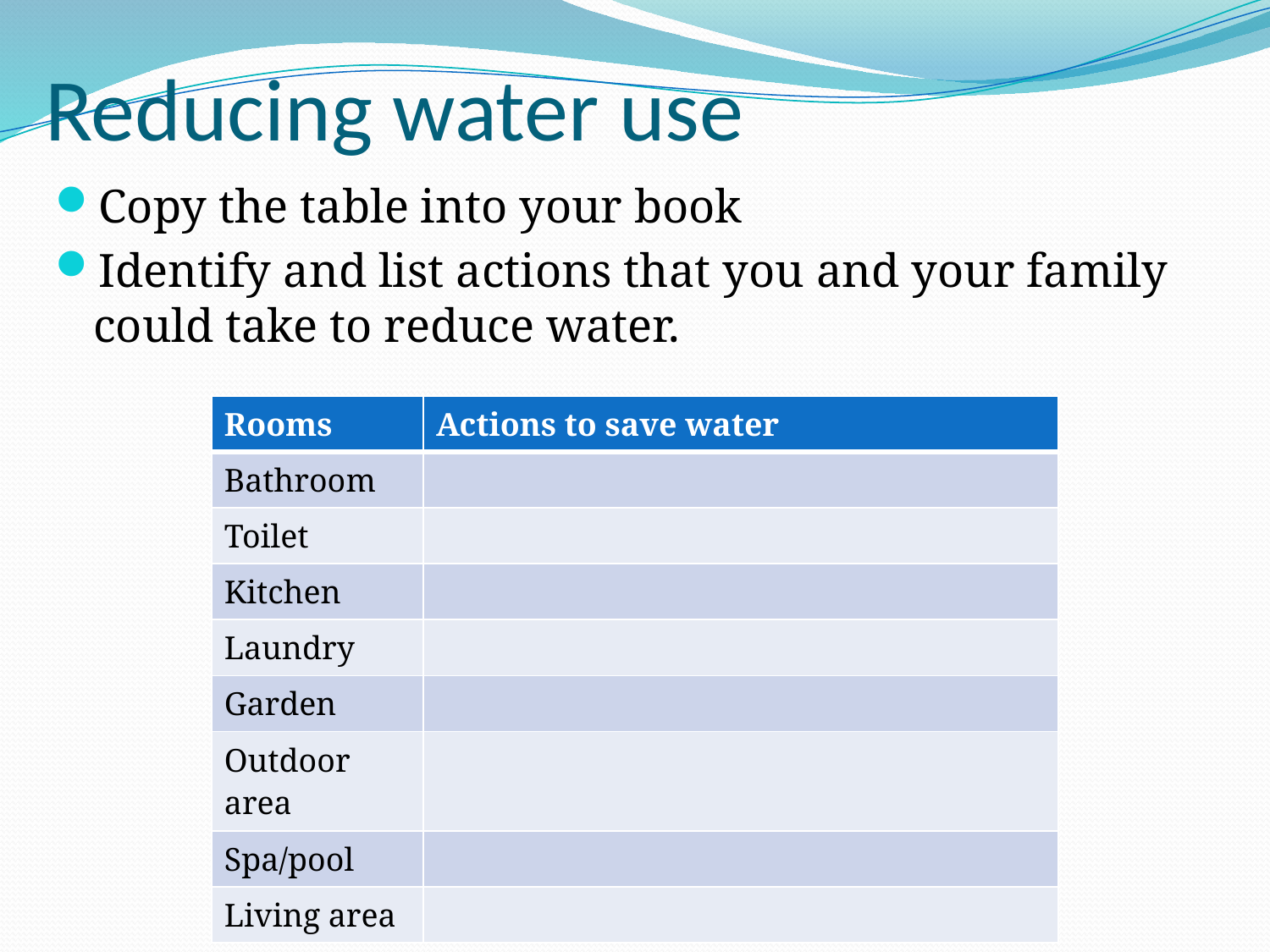

# Reducing water use
Copy the table into your book
Identify and list actions that you and your family could take to reduce water.
| Rooms | Actions to save water |
| --- | --- |
| Bathroom |  |
| Toilet |  |
| Kitchen |  |
| Laundry |  |
| Garden |  |
| Outdoor area |  |
| Spa/pool |  |
| Living area |  |